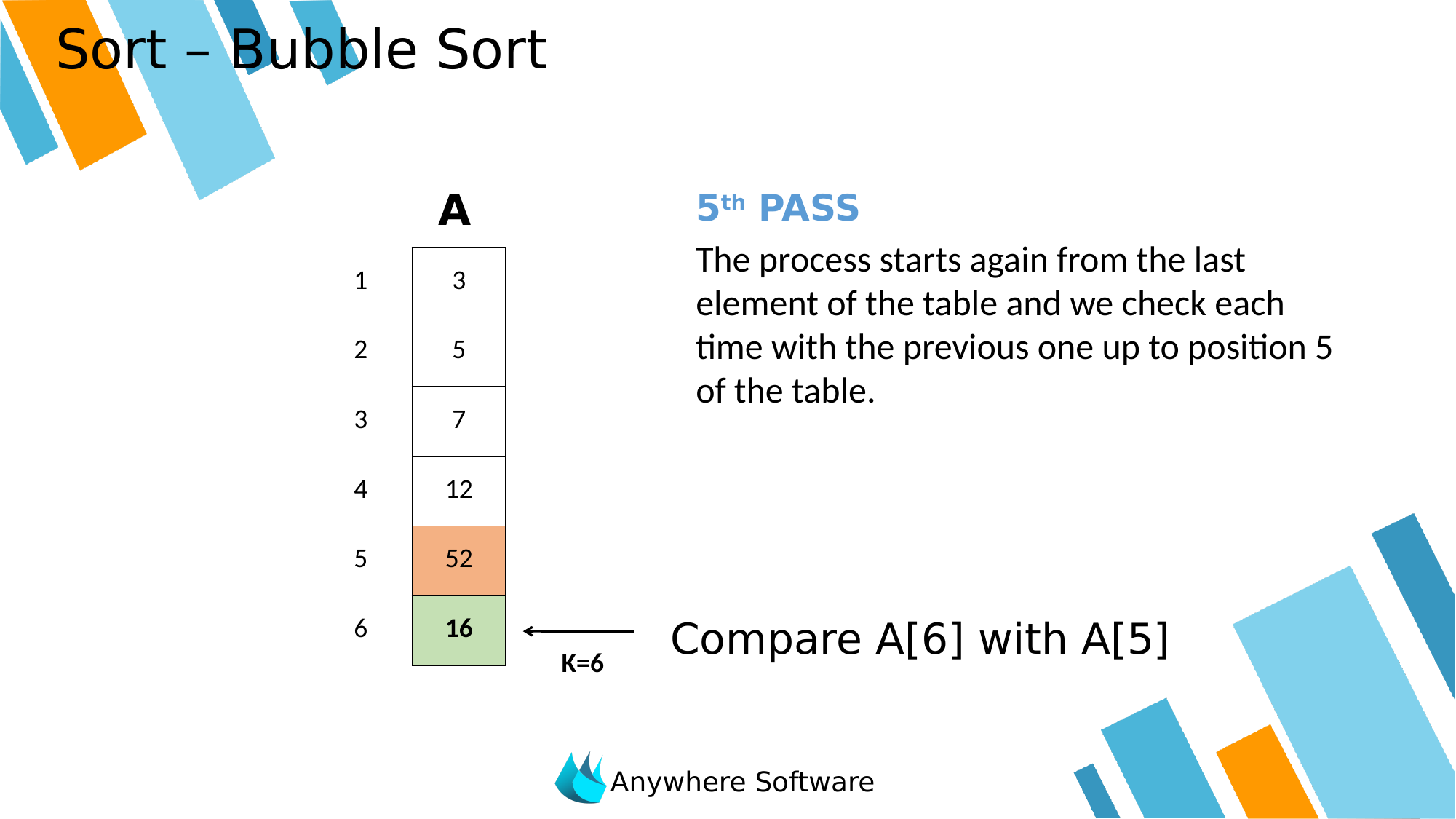

Sort – Bubble Sort
A
5th PASS
The process starts again from the last element of the table and we check each time with the previous one up to position 5 of the table.

| 1 |
| --- |
| 2 |
| 3 |
| 4 |
| 5 |
| 6 |
| 3 |
| --- |
| 5 |
| 7 |
| 12 |
| 52 |
| 16 |
Compare A[6] with A[5]
Κ=6